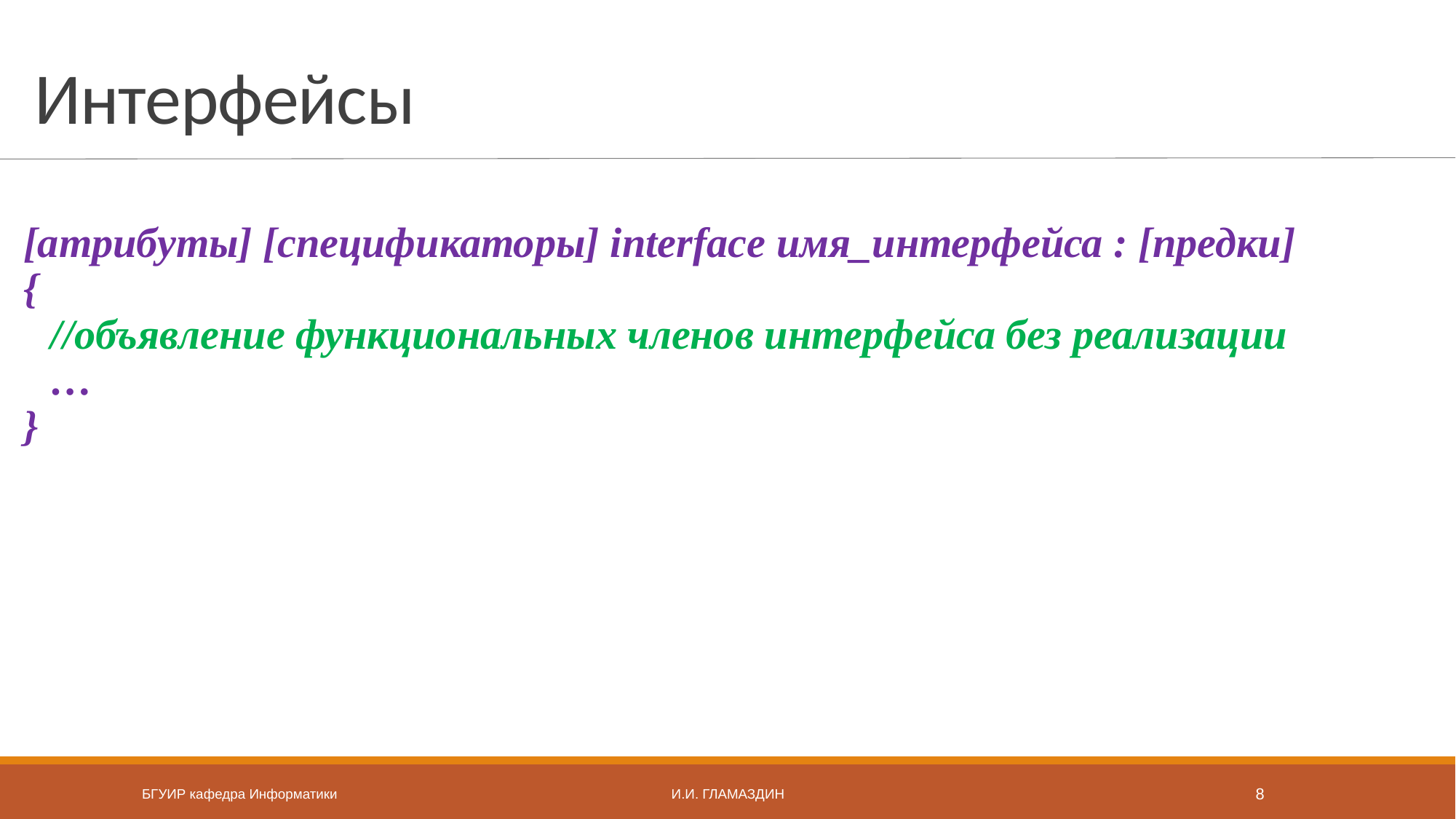

# Интерфейсы

[атрибуты] [спецификаторы] interface имя_интерфейса : [предки]
{
//объявление функциональных членов интерфейса без реализации
…
}

БГУИР кафедра Информатики
И.И. Гламаздин
8